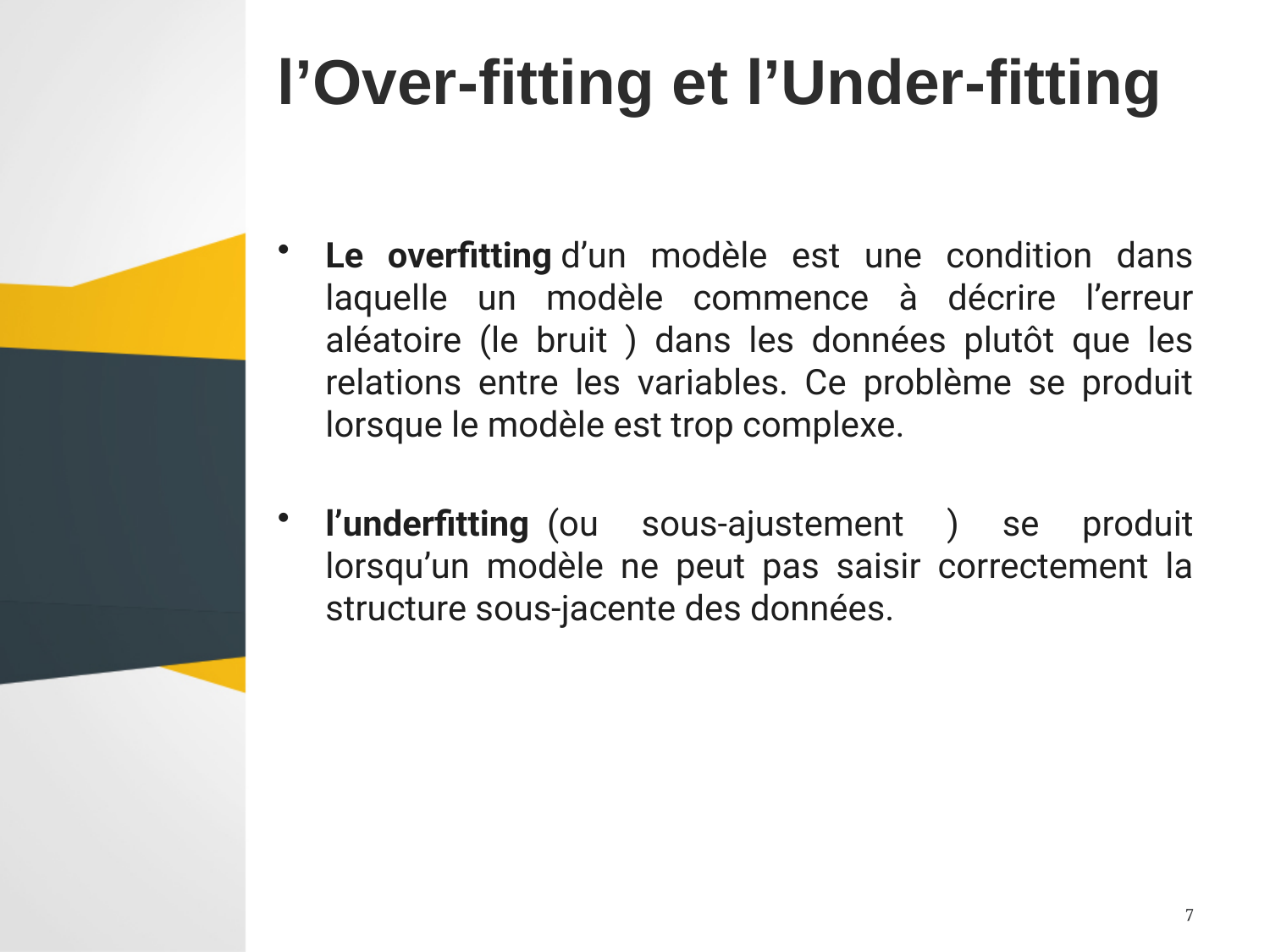

# l’Over-fitting et l’Under-fitting
Le overfitting d’un modèle est une condition dans laquelle un modèle commence à décrire l’erreur aléatoire (le bruit ) dans les données plutôt que les relations entre les variables. Ce problème se produit lorsque le modèle est trop complexe.

l’underfitting  (ou sous-ajustement ) se produit lorsqu’un modèle ne peut pas saisir correctement la structure sous-jacente des données.
7